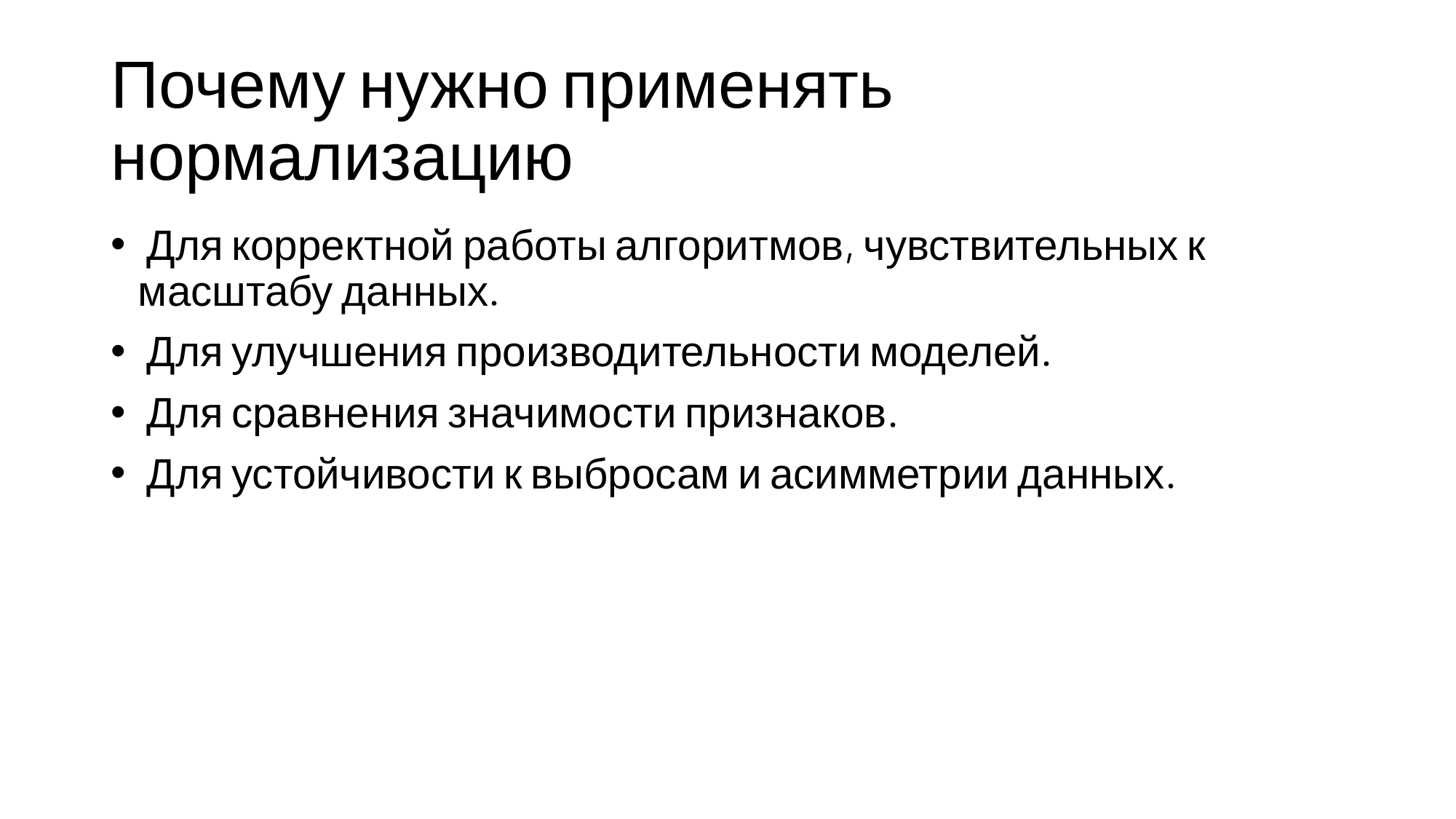

# Почему нужно применять нормализацию
 Для корректной работы алгоритмов, чувствительных к масштабу данных.
 Для улучшения производительности моделей.
 Для сравнения значимости признаков.
 Для устойчивости к выбросам и асимметрии данных.